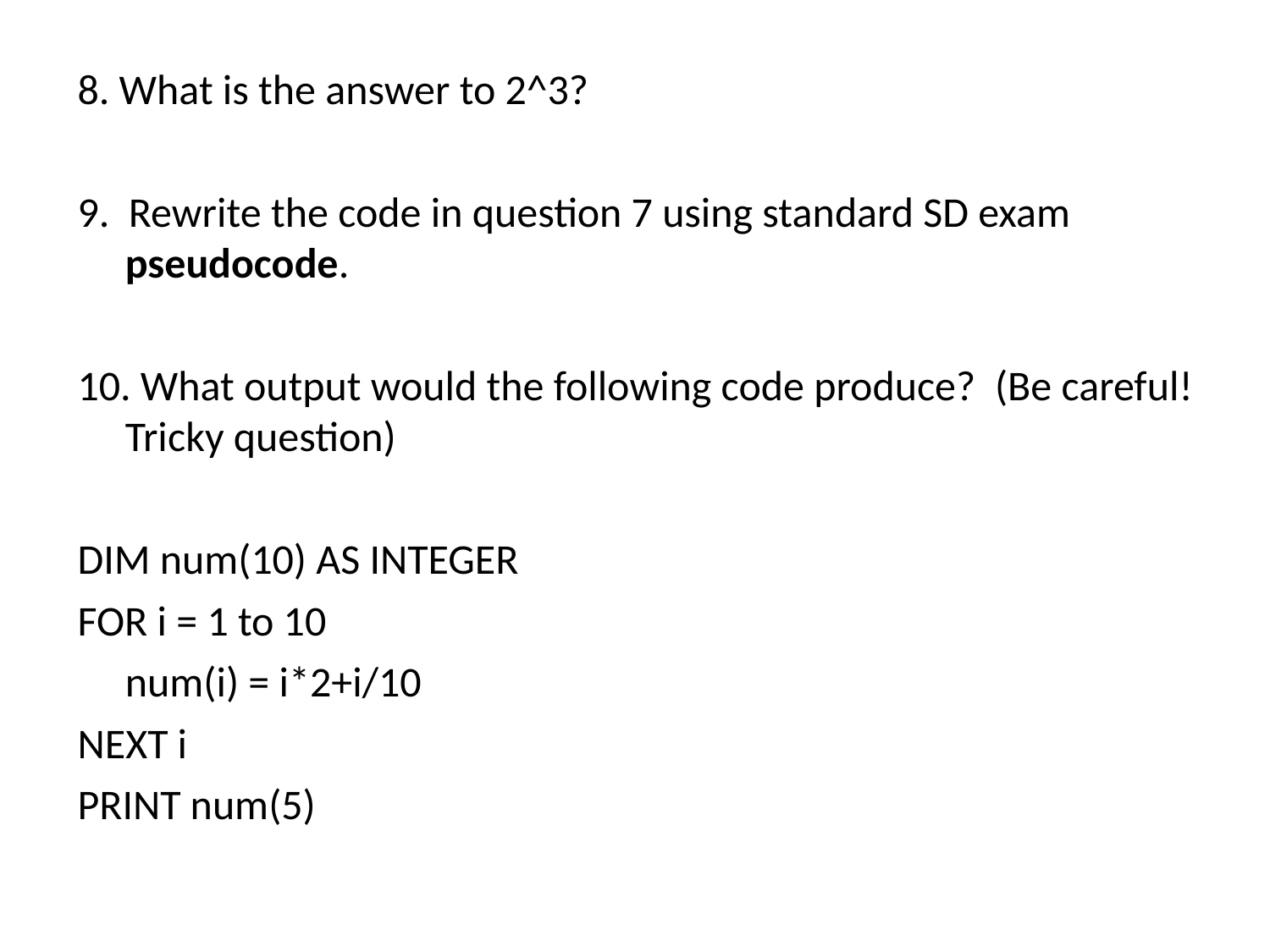

8. What is the answer to 2^3?

9.  Rewrite the code in question 7 using standard SD exam pseudocode.

10. What output would the following code produce?  (Be careful! Tricky question)

DIM num(10) AS INTEGER
FOR i = 1 to 10
	num(i) = i*2+i/10
NEXT i
PRINT num(5)